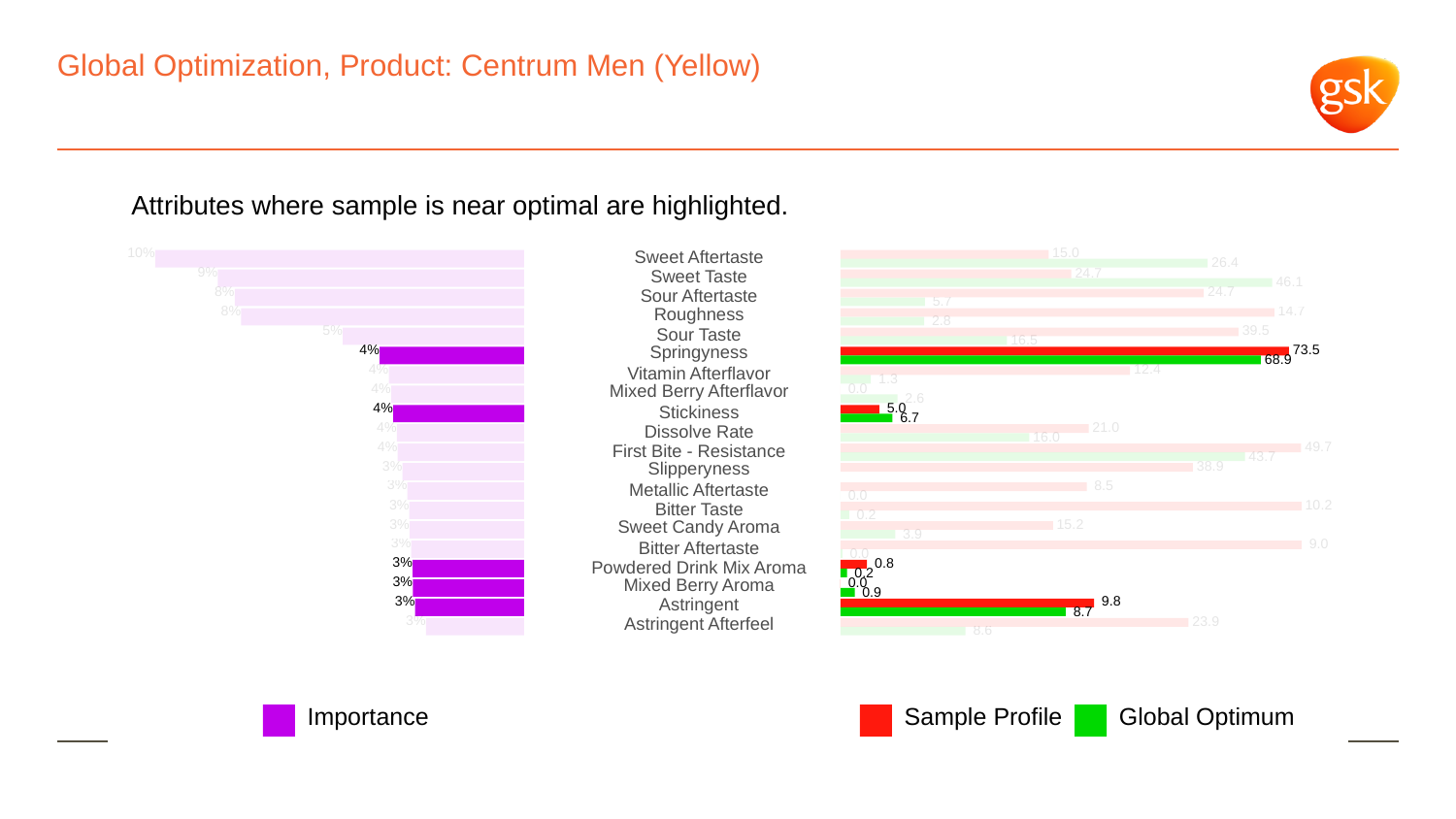

# Global Optimization, Product: Centrum Men (Yellow)

Attributes where sample is near optimal are highlighted.

10%
 15.0

Sweet Aftertaste
 26.4

9%
 24.7

Sweet Taste
 46.1

8%
 24.7

Sour Aftertaste
  5.7

8%
Roughness
 14.7

  2.8

5%
 39.5

Sour Taste
 16.5

4%
Springyness
 73.5

 68.9

4%
 12.4

Vitamin Afterflavor
  1.3

4%
Mixed Berry Afterflavor
  0.0

  2.6

4%
  5.0

Stickiness
  6.7

4%
 21.0

Dissolve Rate
 16.0

4%
 49.7

First Bite - Resistance
 43.7

3%
Slipperyness
 38.9

3%
  8.5

Metallic Aftertaste
  0.0

3%
 10.2

Bitter Taste
  0.2

3%
Sweet Candy Aroma
 15.2

  3.9

3%
  9.0

Bitter Aftertaste
  0.0

3%
  0.8

Powdered Drink Mix Aroma
  0.2

3%
Mixed Berry Aroma
  0.0

  0.9

3%
Astringent
  9.8

  8.7

3%
Astringent Afterfeel
 23.9

  8.6

Global Optimum
Sample Profile
Importance